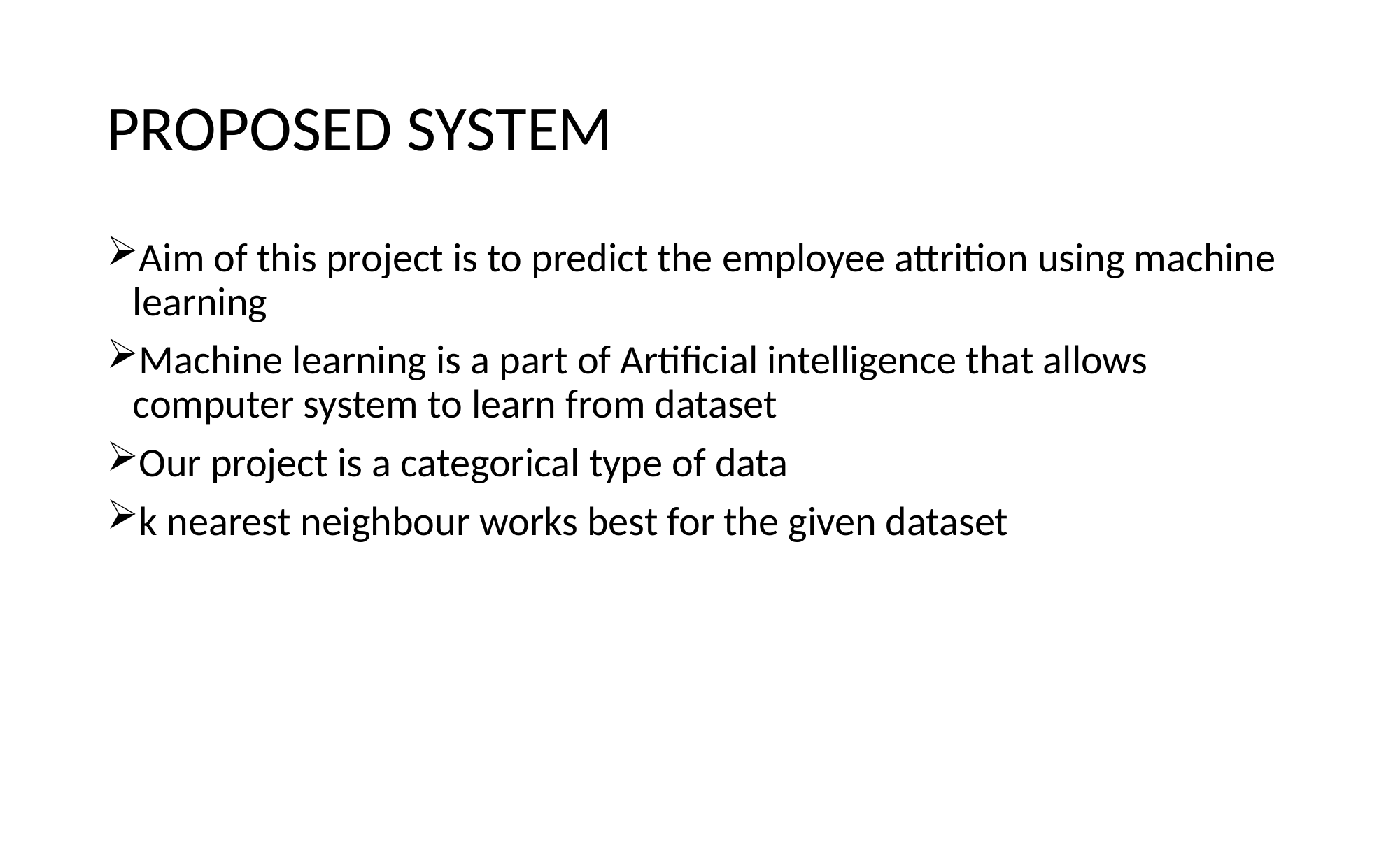

# PROPOSED SYSTEM
Aim of this project is to predict the employee attrition using machine learning
Machine learning is a part of Artificial intelligence that allows computer system to learn from dataset
Our project is a categorical type of data
k nearest neighbour works best for the given dataset